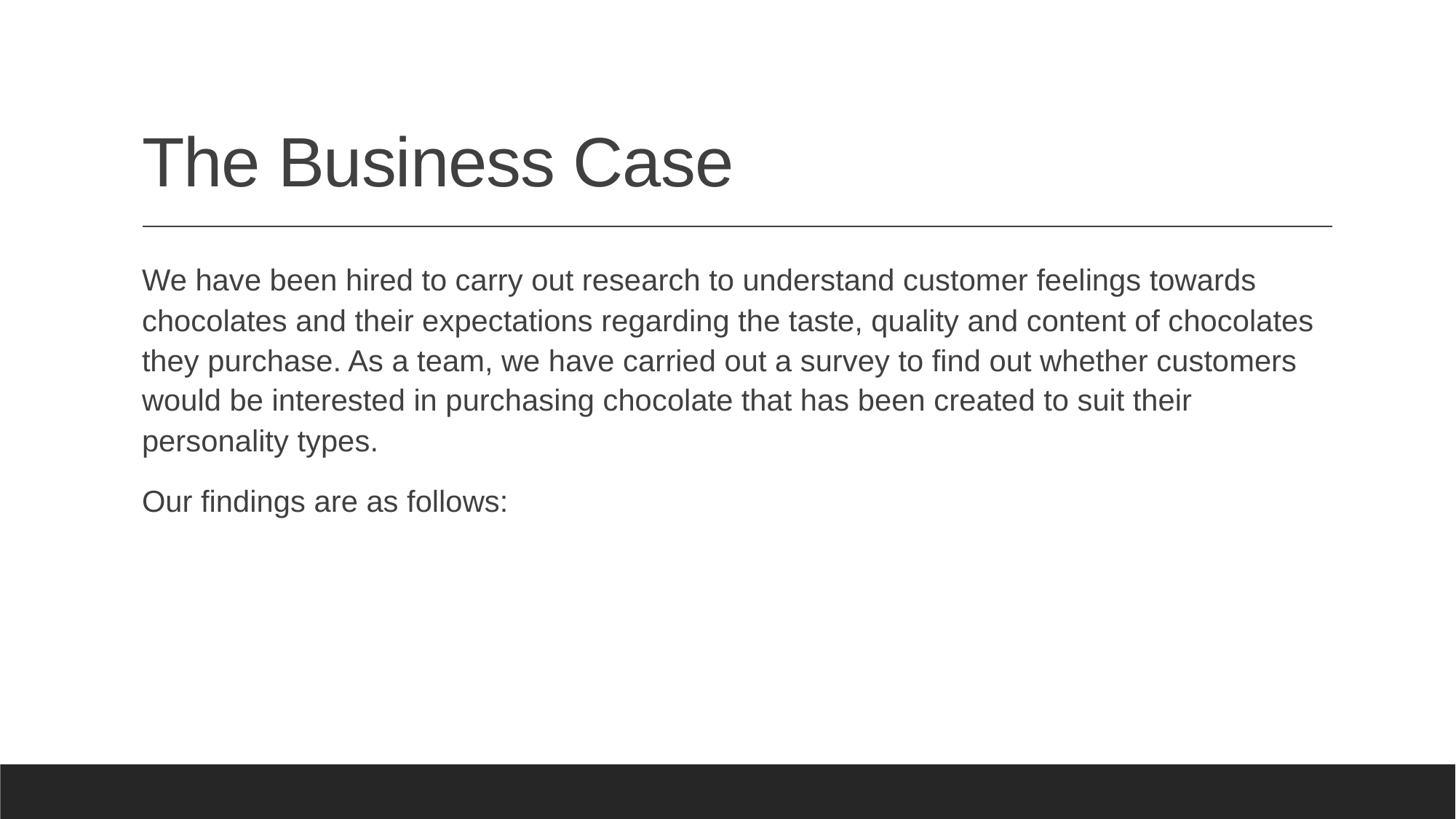

# The Business Case
We have been hired to carry out research to understand customer feelings towards chocolates and their expectations regarding the taste, quality and content of chocolates they purchase. As a team, we have carried out a survey to find out whether customers would be interested in purchasing chocolate that has been created to suit their personality types.
Our findings are as follows: